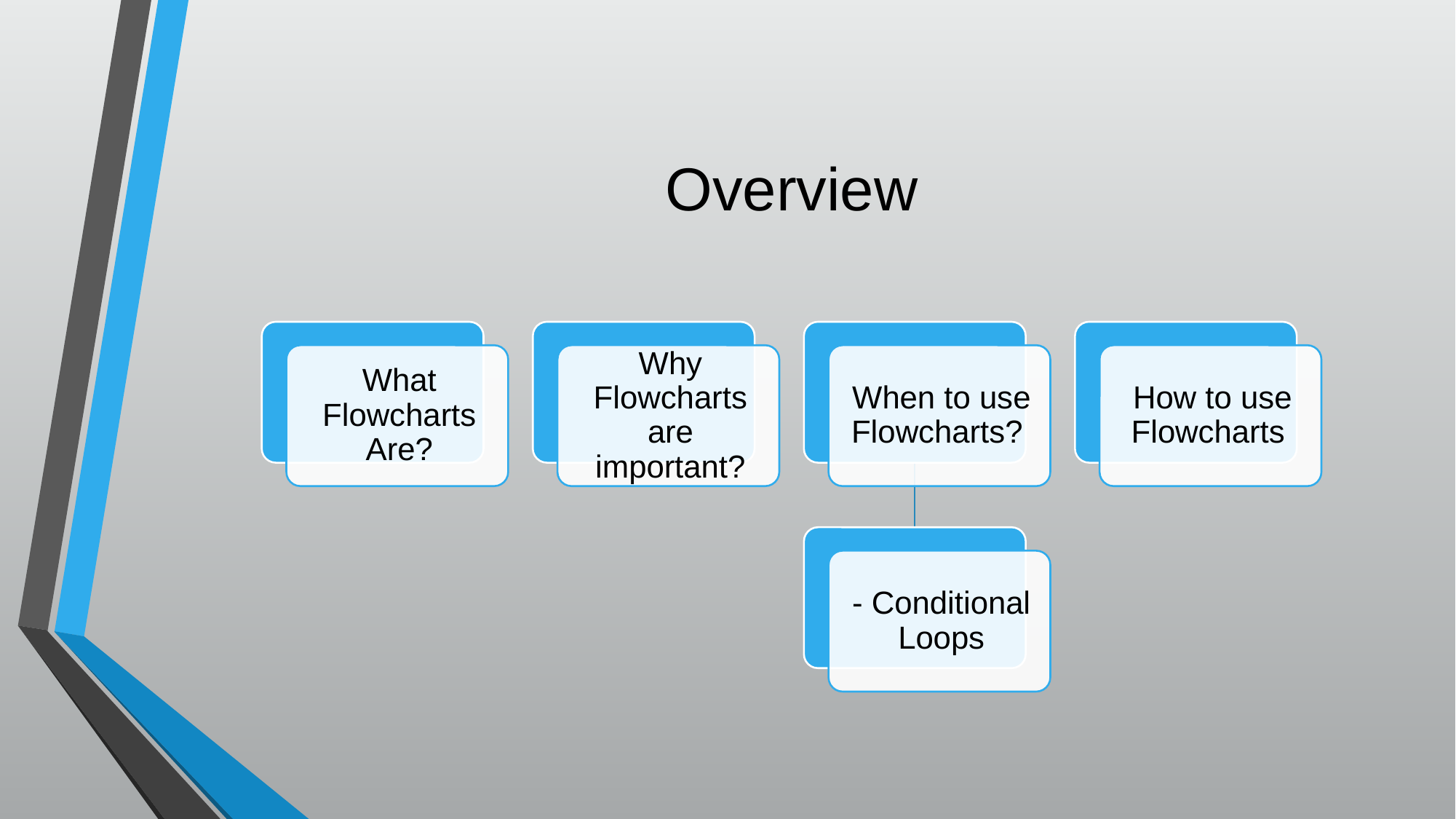

# Overview
What Flowcharts Are?
Why Flowcharts are important?
When to use Flowcharts?
- Conditional Loops
How to use Flowcharts